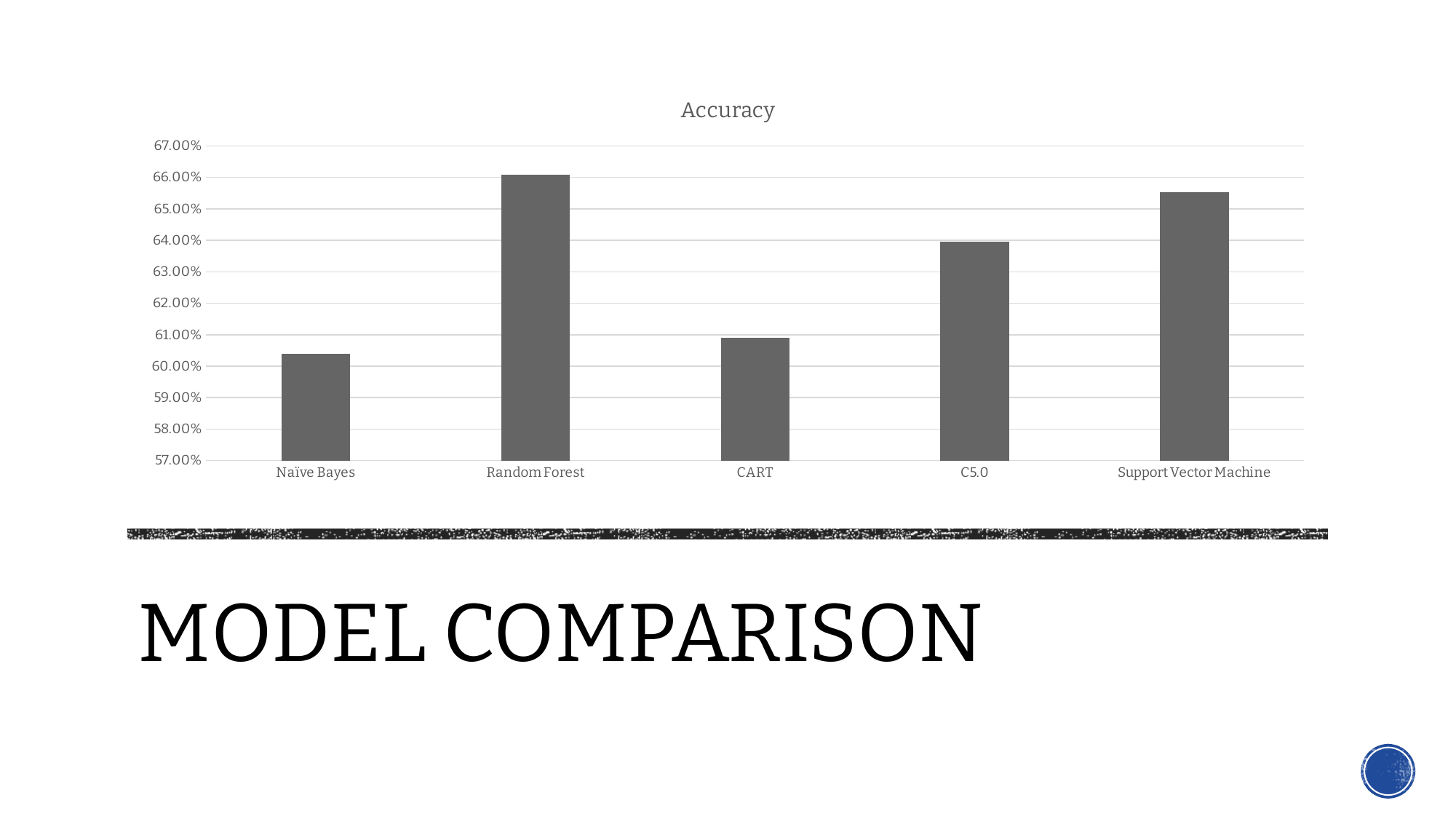

### Chart:

| Category | Accuracy |
|---|---|
| Naïve Bayes | 0.6038 |
| Random Forest | 0.6609 |
| CART | 0.6091 |
| C5.0 | 0.6395 |
| Support Vector Machine | 0.6554 |
# Model Comparison